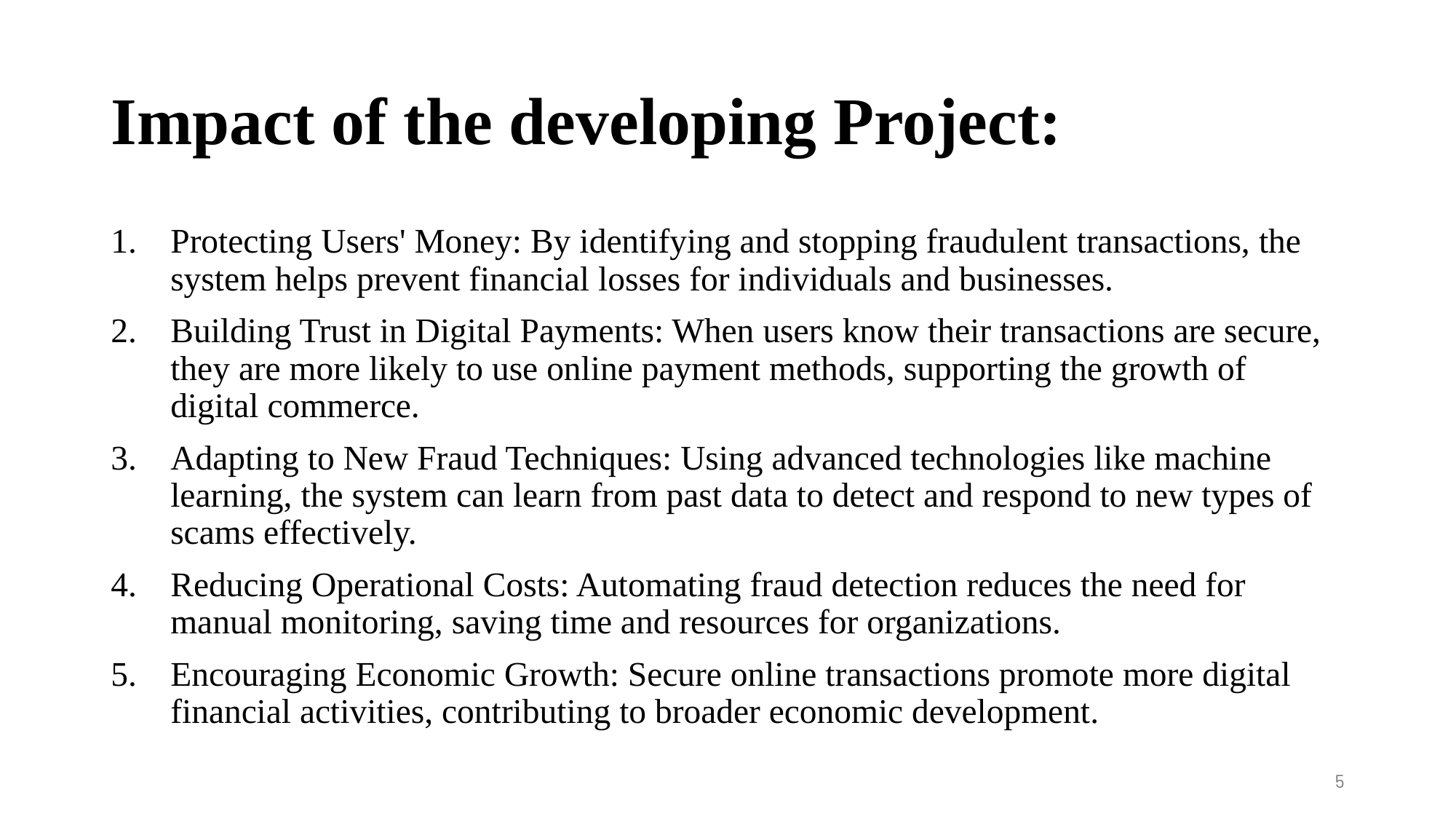

# Impact of the developing Project:
Protecting Users' Money: By identifying and stopping fraudulent transactions, the system helps prevent financial losses for individuals and businesses.
Building Trust in Digital Payments: When users know their transactions are secure, they are more likely to use online payment methods, supporting the growth of digital commerce.
Adapting to New Fraud Techniques: Using advanced technologies like machine learning, the system can learn from past data to detect and respond to new types of scams effectively.
Reducing Operational Costs: Automating fraud detection reduces the need for manual monitoring, saving time and resources for organizations.
Encouraging Economic Growth: Secure online transactions promote more digital financial activities, contributing to broader economic development.
5